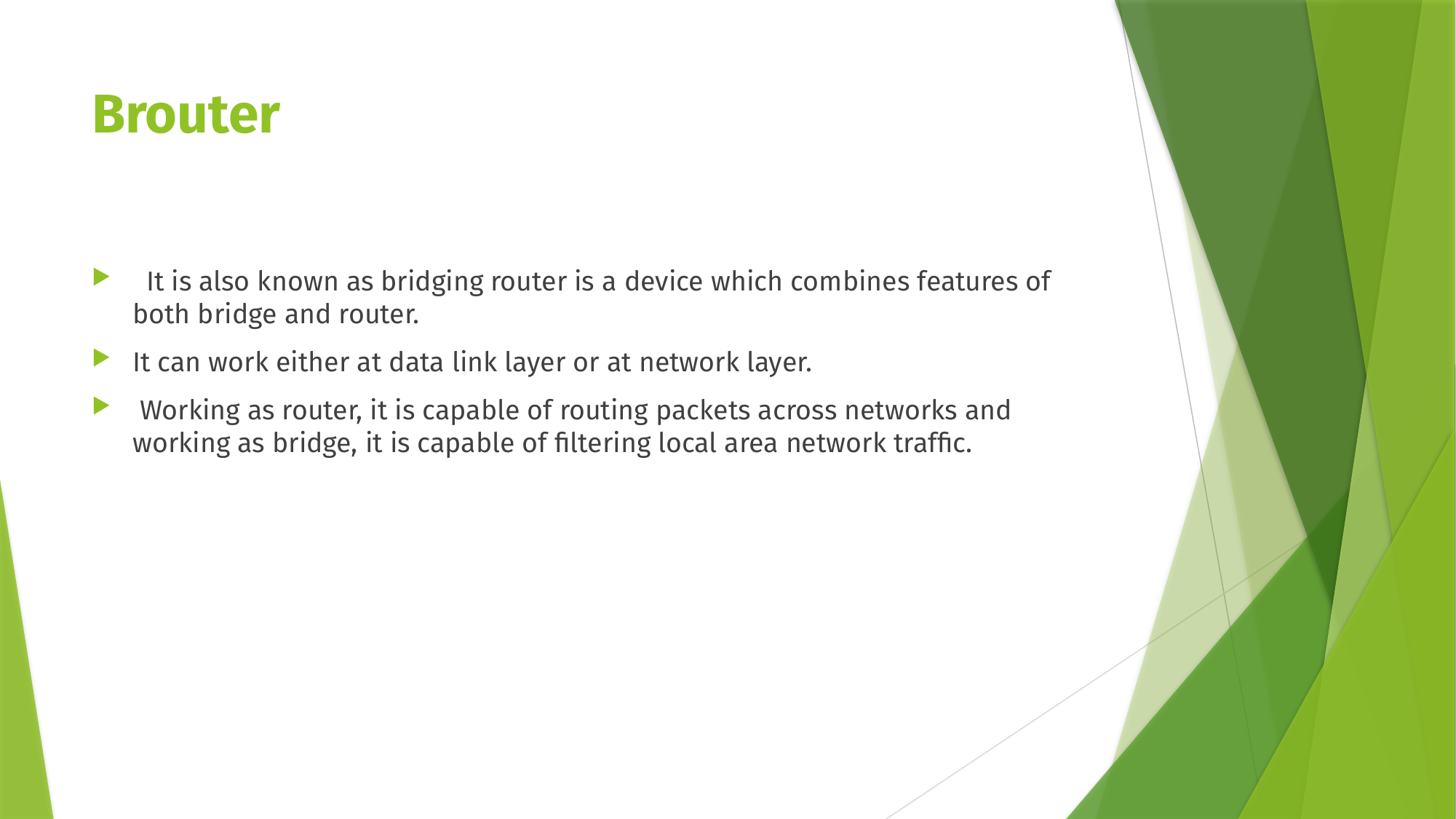

# Brouter
  It is also known as bridging router is a device which combines features of both bridge and router.
It can work either at data link layer or at network layer.
 Working as router, it is capable of routing packets across networks and working as bridge, it is capable of filtering local area network traffic.